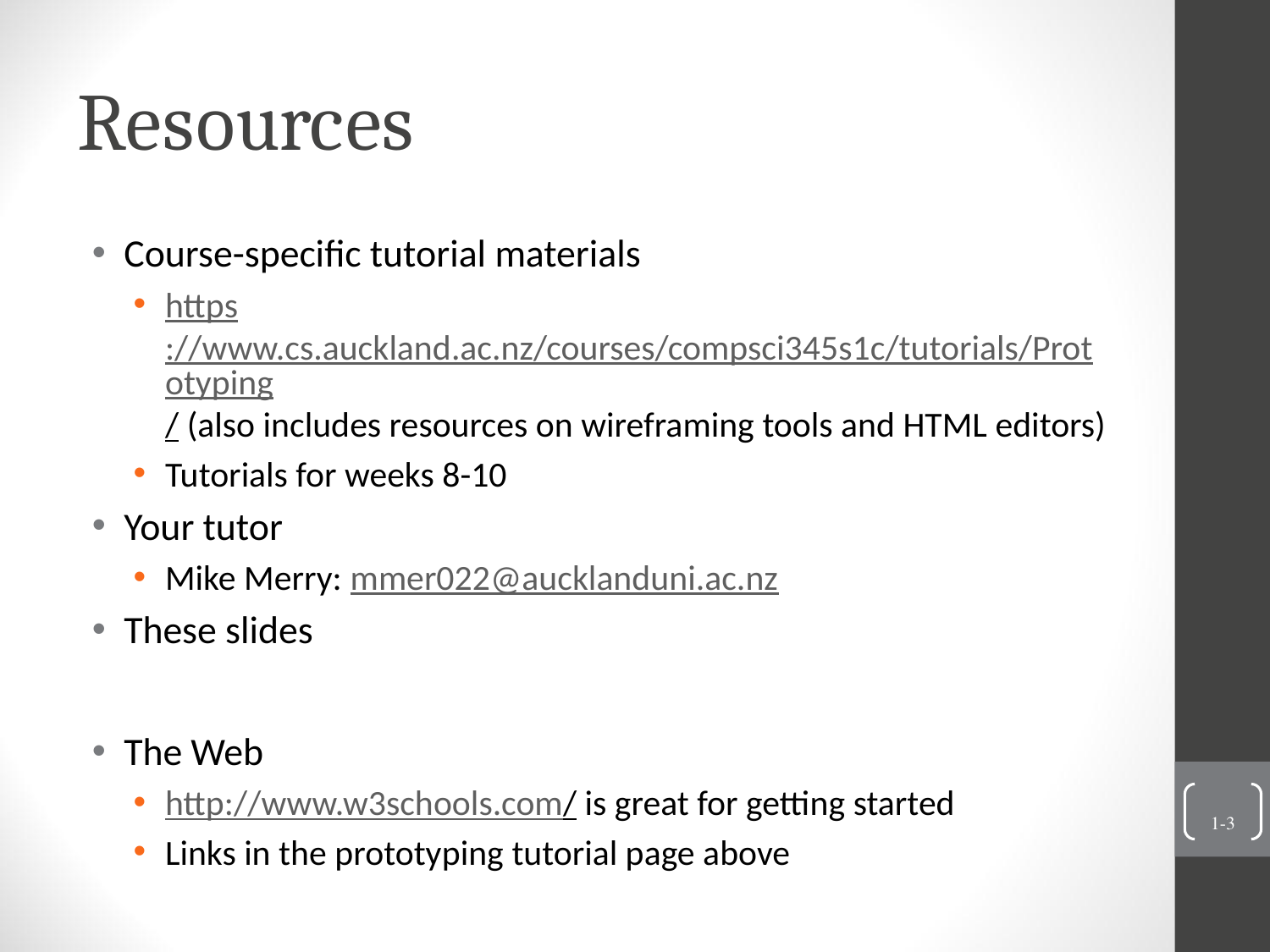

# Resources
Course-specific tutorial materials
https://www.cs.auckland.ac.nz/courses/compsci345s1c/tutorials/Prototyping/ (also includes resources on wireframing tools and HTML editors)
Tutorials for weeks 8-10
Your tutor
Mike Merry: mmer022@aucklanduni.ac.nz
These slides

The Web
http://www.w3schools.com/ is great for getting started
Links in the prototyping tutorial page above
1-3